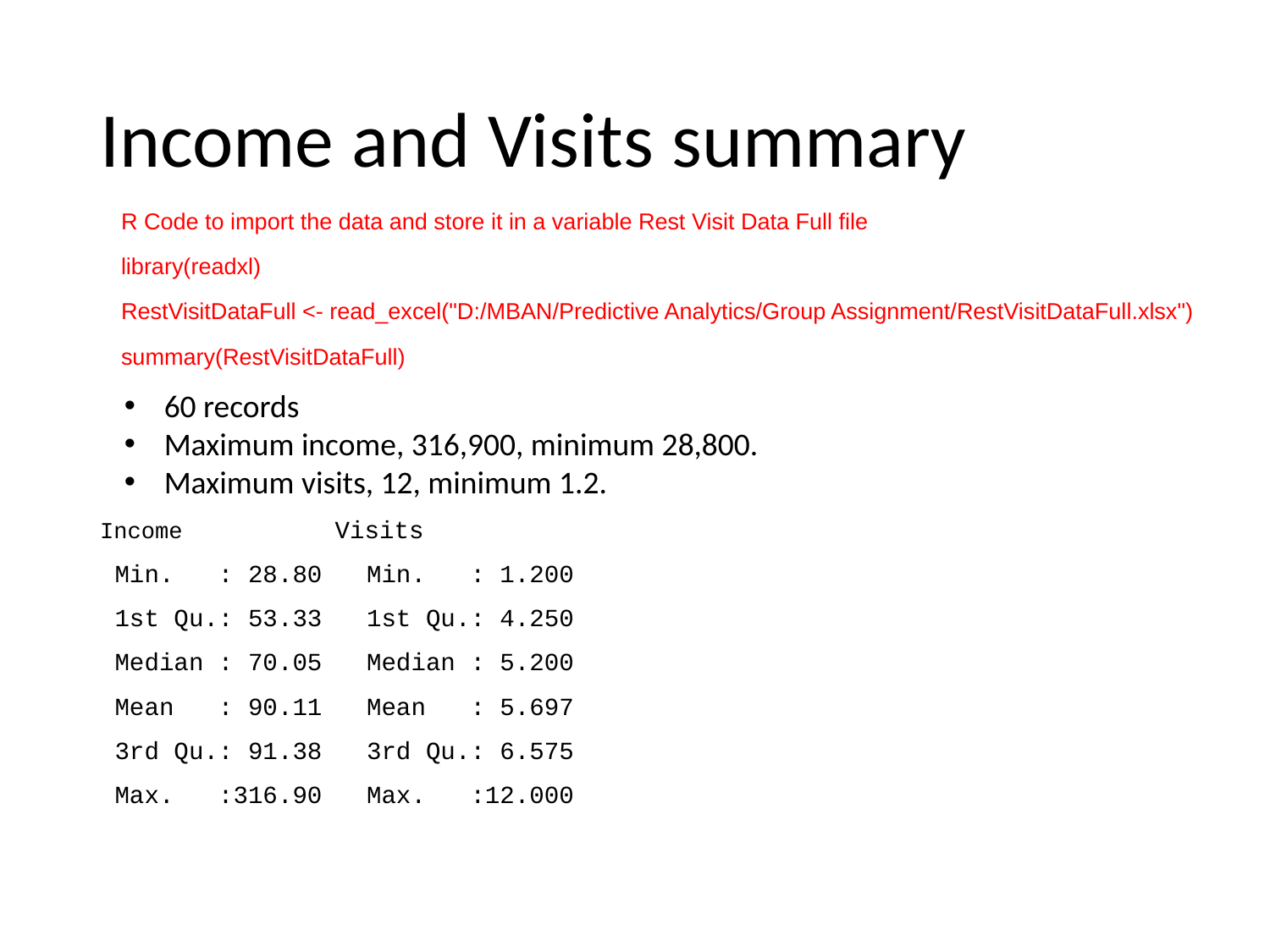

# Income and Visits summary
R Code to import the data and store it in a variable Rest Visit Data Full file
library(readxl)
RestVisitDataFull <- read_excel("D:/MBAN/Predictive Analytics/Group Assignment/RestVisitDataFull.xlsx")
summary(RestVisitDataFull)
60 records
Maximum income, 316,900, minimum 28,800.
Maximum visits, 12, minimum 1.2.
Income           Visits
 Min.   : 28.80   Min.   : 1.200
 1st Qu.: 53.33   1st Qu.: 4.250
 Median : 70.05   Median : 5.200
 Mean   : 90.11   Mean   : 5.697
 3rd Qu.: 91.38   3rd Qu.: 6.575
 Max.   :316.90   Max.   :12.000